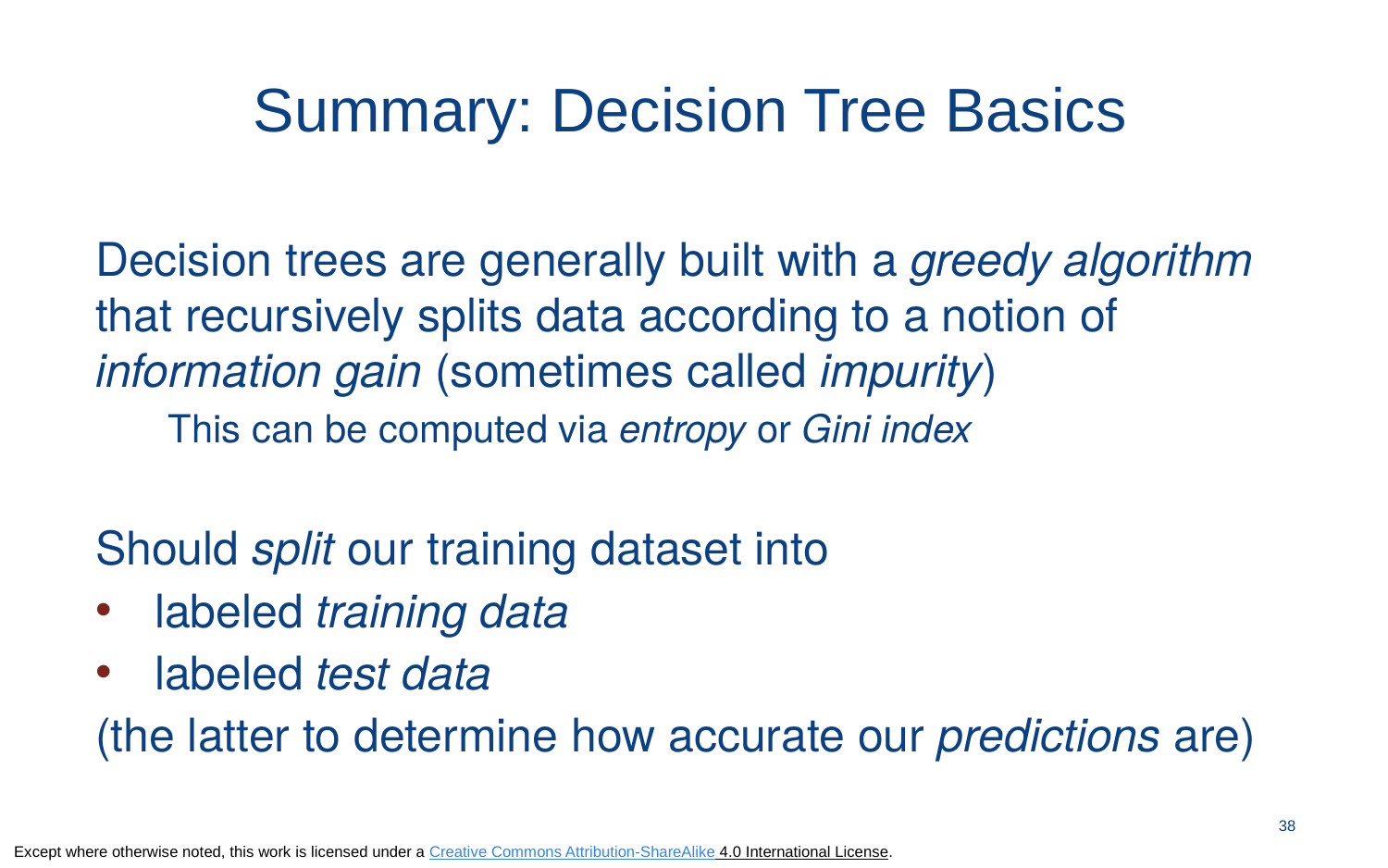

# Summary: Decision Tree Basics
Decision trees are generally built with a greedy algorithm that recursively splits data according to a notion of information gain (sometimes called impurity)
This can be computed via entropy or Gini index

Should split our training dataset into
labeled training data
labeled test data
(the latter to determine how accurate our predictions are)
38